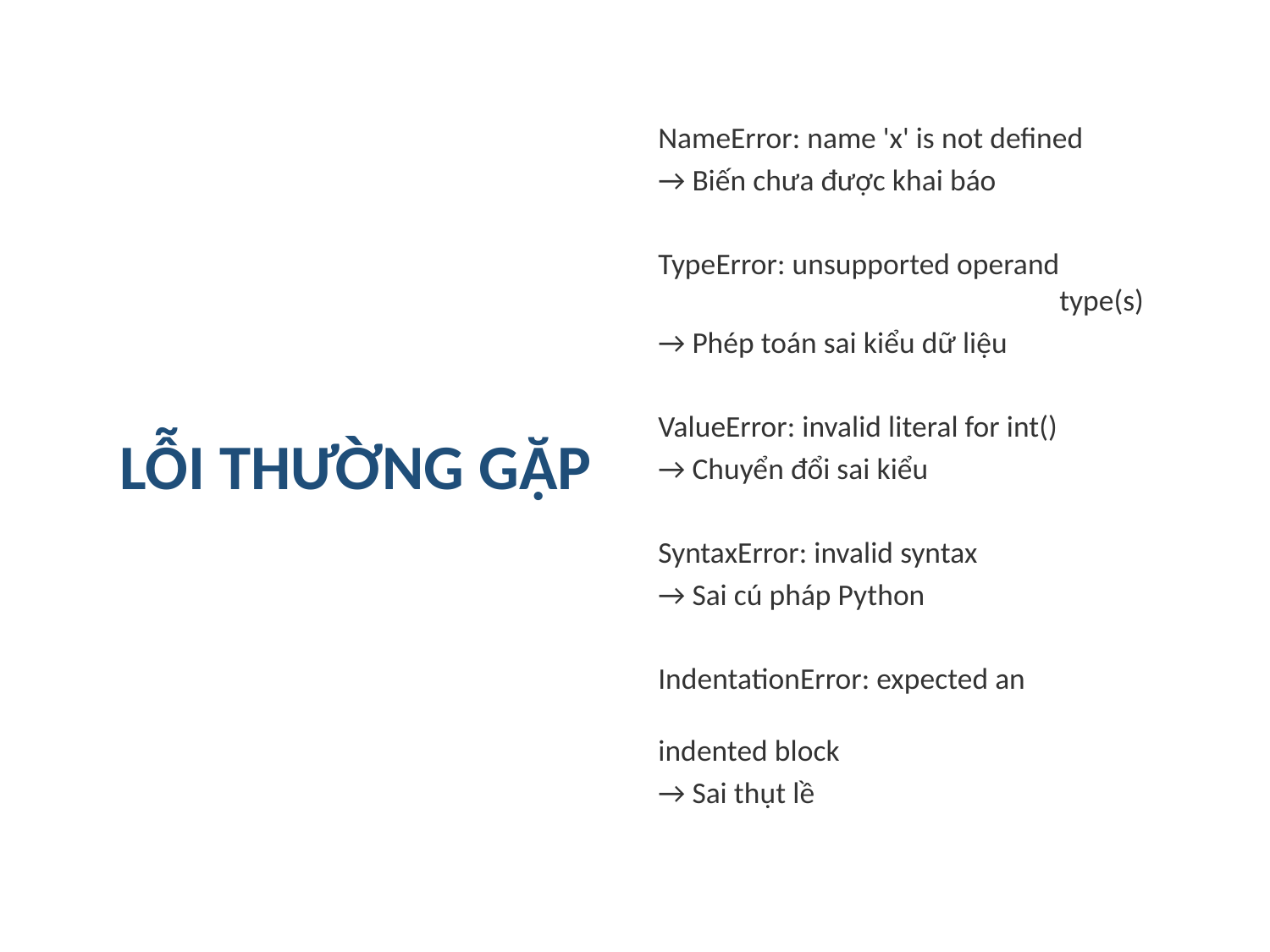

# LỖI THƯỜNG GẶP
NameError: name 'x' is not defined
→ Biến chưa được khai báo

TypeError: unsupported operand 				   type(s)
→ Phép toán sai kiểu dữ liệu

ValueError: invalid literal for int()
→ Chuyển đổi sai kiểu

SyntaxError: invalid syntax
→ Sai cú pháp Python

IndentationError: expected an 					      indented block
→ Sai thụt lề